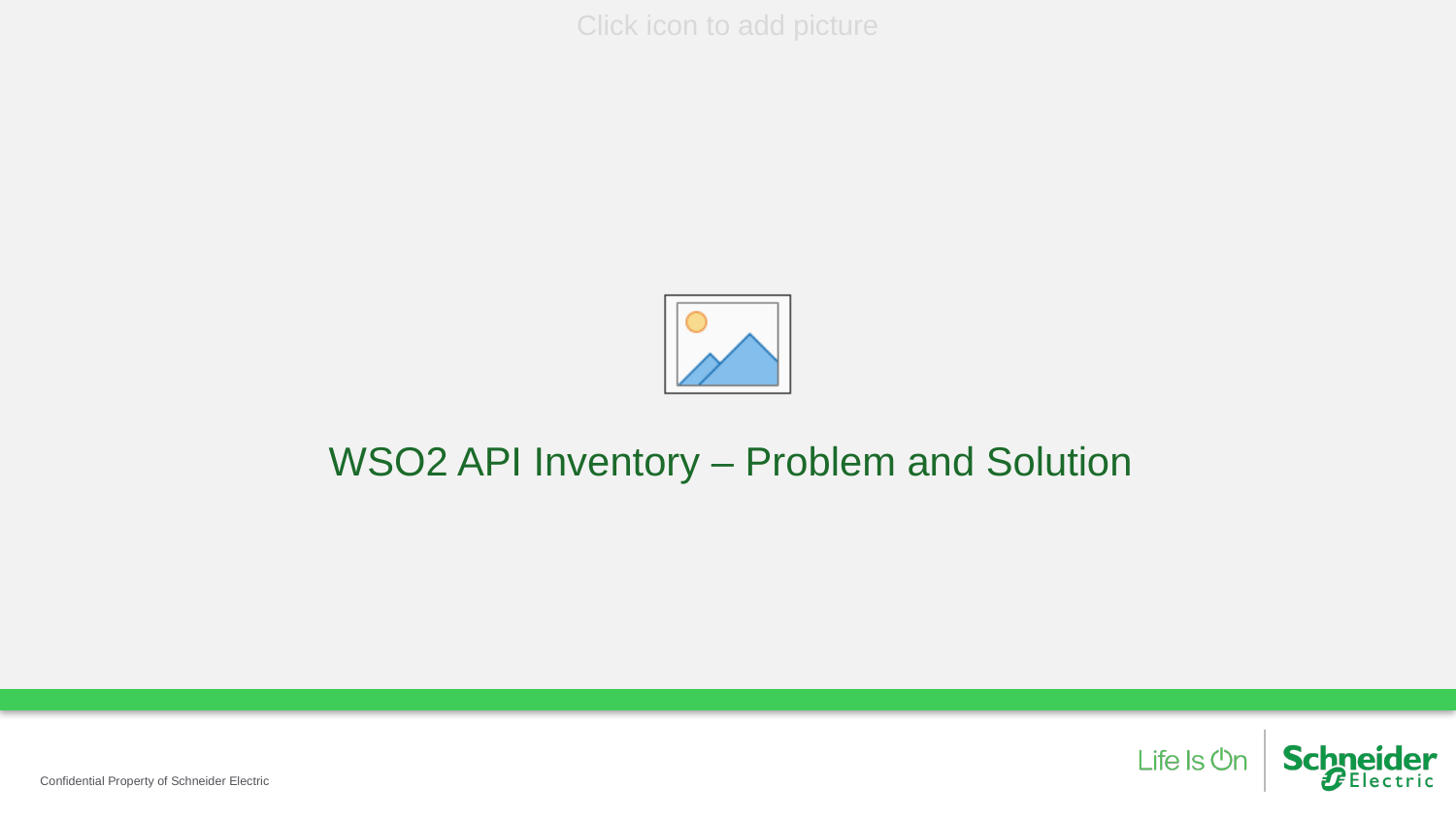

# WSO2 API Inventory – Problem and Solution

Confidential Property of Schneider Electric